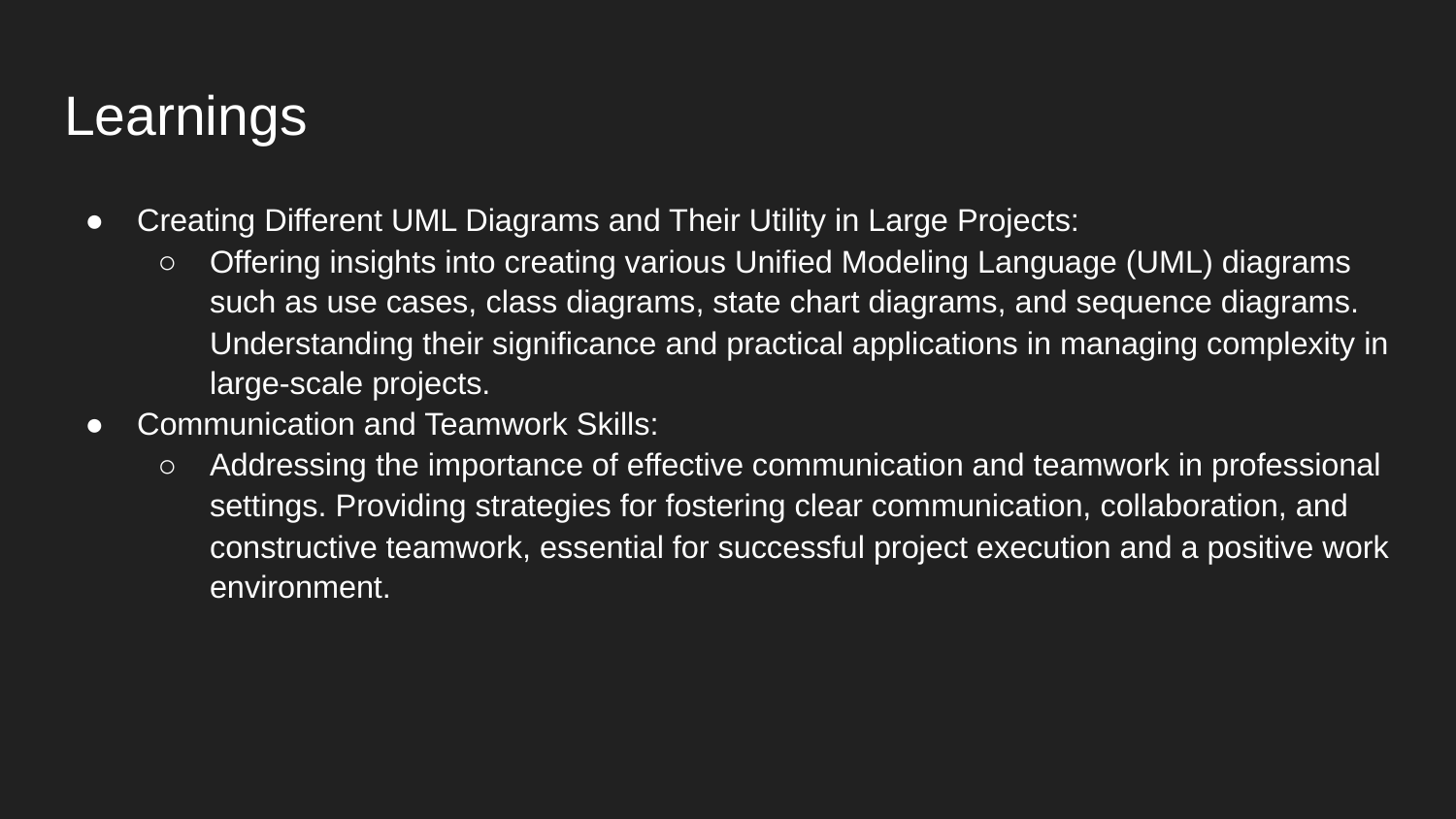

# Learnings
Creating Different UML Diagrams and Their Utility in Large Projects:
Offering insights into creating various Unified Modeling Language (UML) diagrams such as use cases, class diagrams, state chart diagrams, and sequence diagrams. Understanding their significance and practical applications in managing complexity in large-scale projects.
Communication and Teamwork Skills:
Addressing the importance of effective communication and teamwork in professional settings. Providing strategies for fostering clear communication, collaboration, and constructive teamwork, essential for successful project execution and a positive work environment.